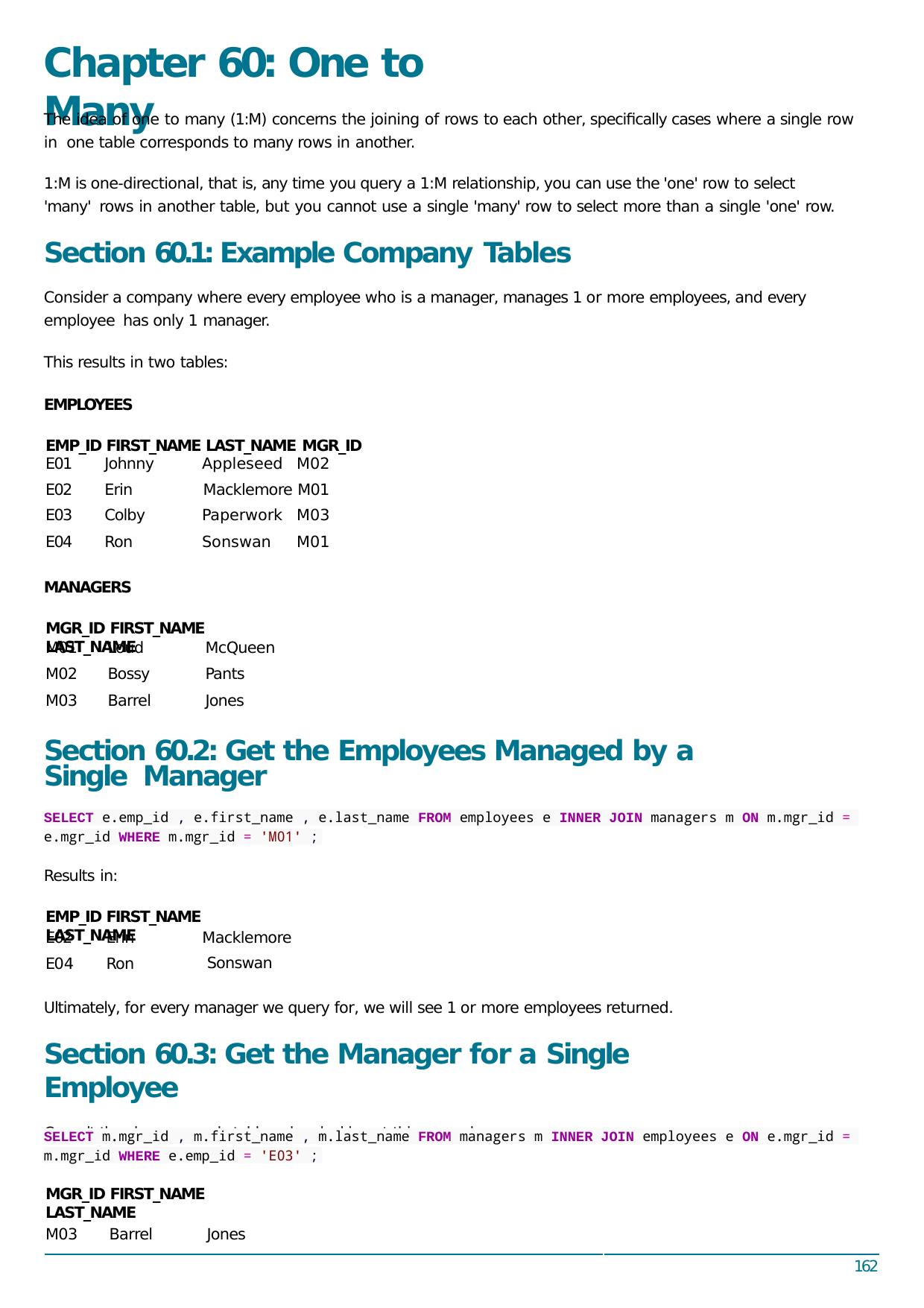

# Chapter 60: One to Many
The idea of one to many (1:M) concerns the joining of rows to each other, speciﬁcally cases where a single row in  one table corresponds to many rows in another.
1:M is one-directional, that is, any time you query a 1:M relationship, you can use the 'one' row to select 'many'  rows in another table, but you cannot use a single 'many' row to select more than a single 'one' row.

Section 60.1: Example Company Tables
Consider a company where every employee who is a manager, manages 1 or more employees, and every employee  has only 1 manager.

This results in two tables:

EMPLOYEES

EMP_ID FIRST_NAME LAST_NAME MGR_ID
| E01 | Johnny | Appleseed M02 |
| --- | --- | --- |
| E02 | Erin | Macklemore M01 |
| E03 | Colby | Paperwork M03 |
| E04 | Ron | Sonswan M01 |
MANAGERS

MGR_ID FIRST_NAME LAST_NAME
| M01 | Loud | McQueen |
| --- | --- | --- |
| M02 | Bossy | Pants |
| M03 | Barrel | Jones |
Section 60.2: Get the Employees Managed by a Single  Manager
SELECT e.emp_id , e.first_name , e.last_name FROM employees e INNER JOIN managers m ON m.mgr_id =
e.mgr_id WHERE m.mgr_id = 'M01' ;
Results in:

EMP_ID FIRST_NAME LAST_NAME
E02	Erin
E04	Ron
Macklemore  Sonswan
Ultimately, for every manager we query for, we will see 1 or more employees returned.

Section 60.3: Get the Manager for a Single Employee
Consult the above example tables when looking at this example.
SELECT m.mgr_id , m.first_name , m.last_name FROM managers m INNER JOIN employees e ON e.mgr_id =
m.mgr_id WHERE e.emp_id = 'E03' ;
MGR_ID FIRST_NAME LAST_NAME
M03	Barrel	Jones

162